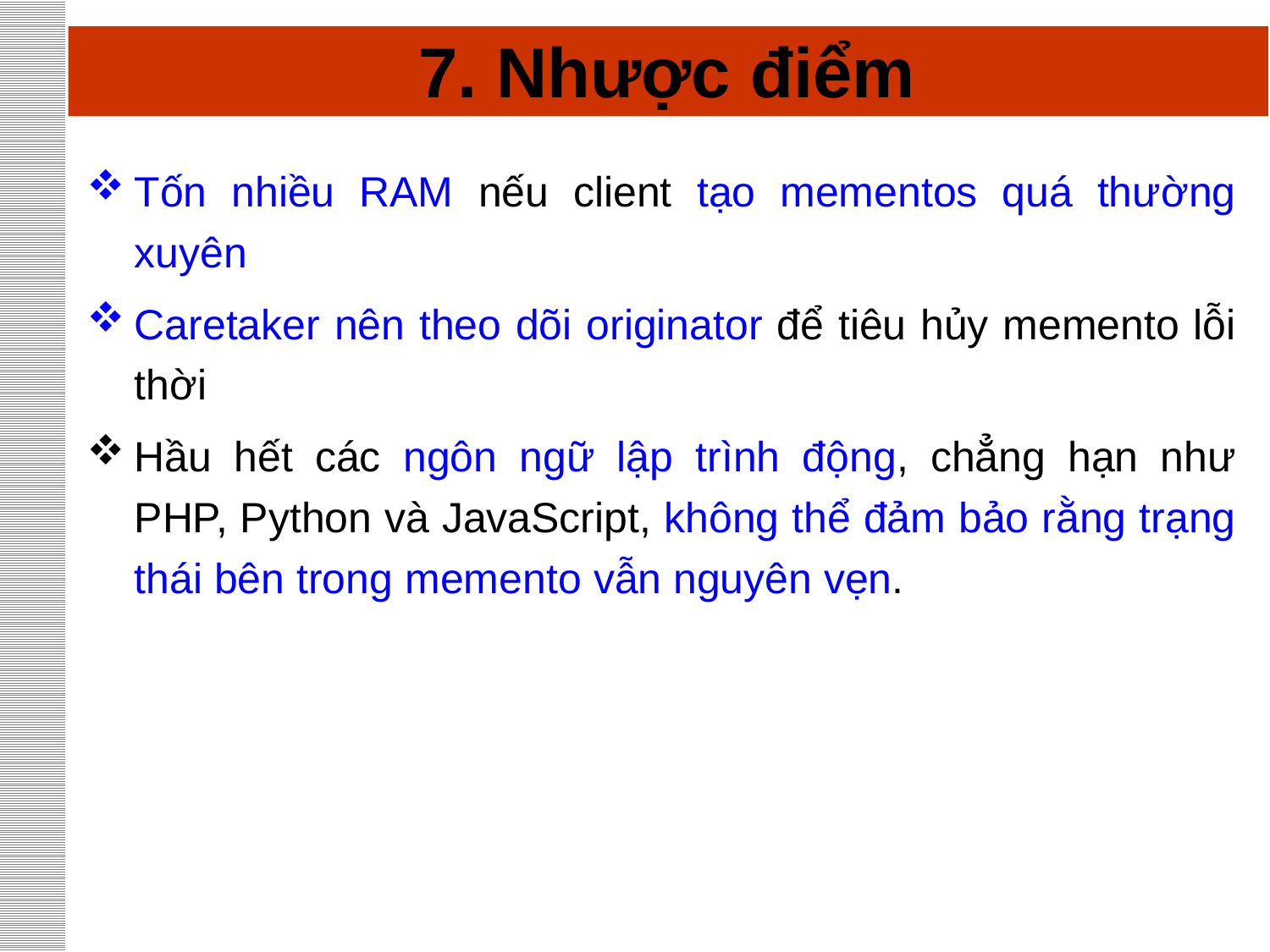

# 7. Nhược điểm
Tốn nhiều RAM nếu client tạo mementos quá thường xuyên
Caretaker nên theo dõi originator để tiêu hủy memento lỗi thời
Hầu hết các ngôn ngữ lập trình động, chẳng hạn như PHP, Python và JavaScript, không thể đảm bảo rằng trạng thái bên trong memento vẫn nguyên vẹn.